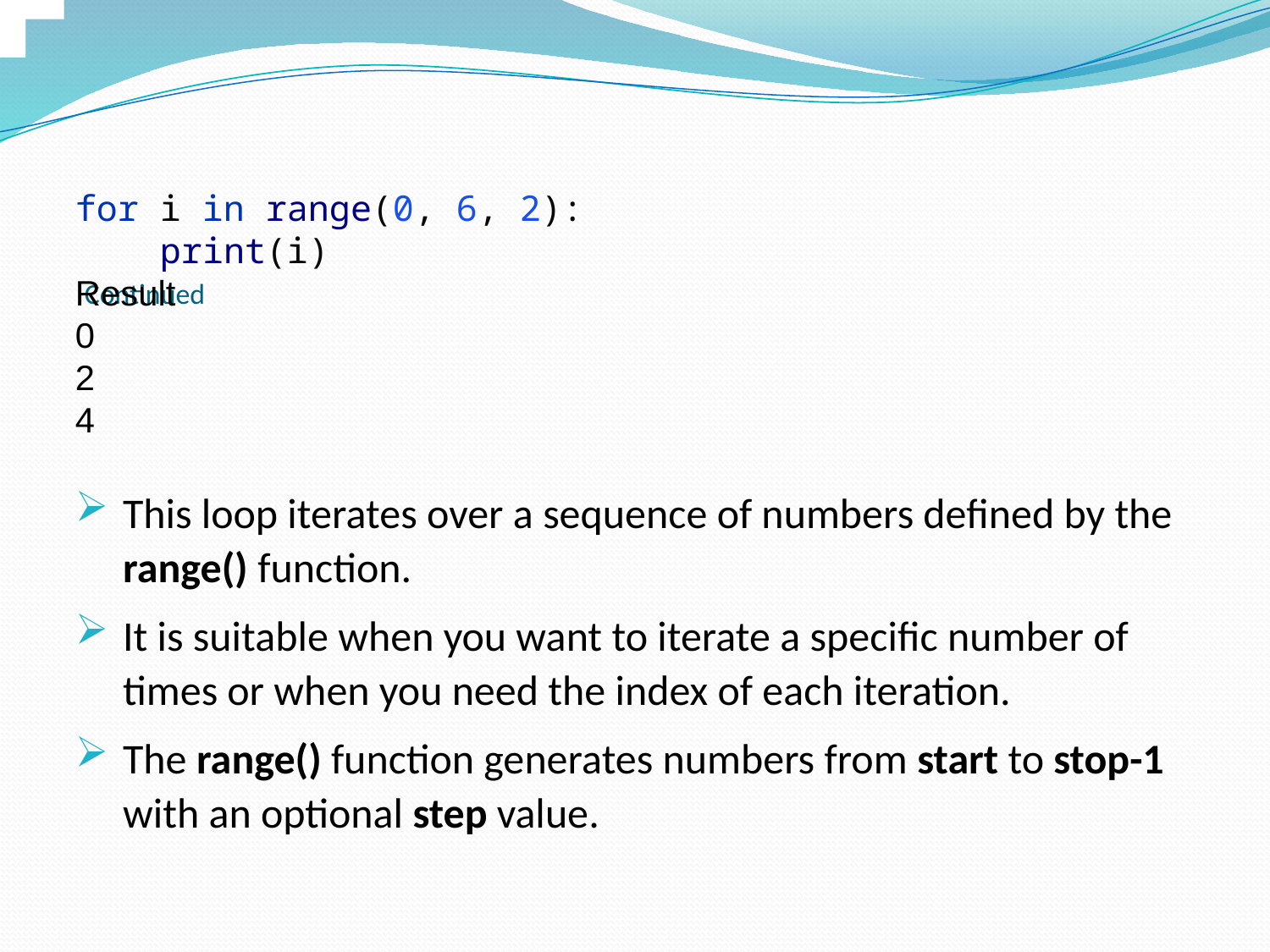

for i in range(0, 6, 2):
    print(i)
Result
0
2
4

This loop iterates over a sequence of numbers defined by the range() function.
It is suitable when you want to iterate a specific number of times or when you need the index of each iteration.
The range() function generates numbers from start to stop-1 with an optional step value.

# Continued